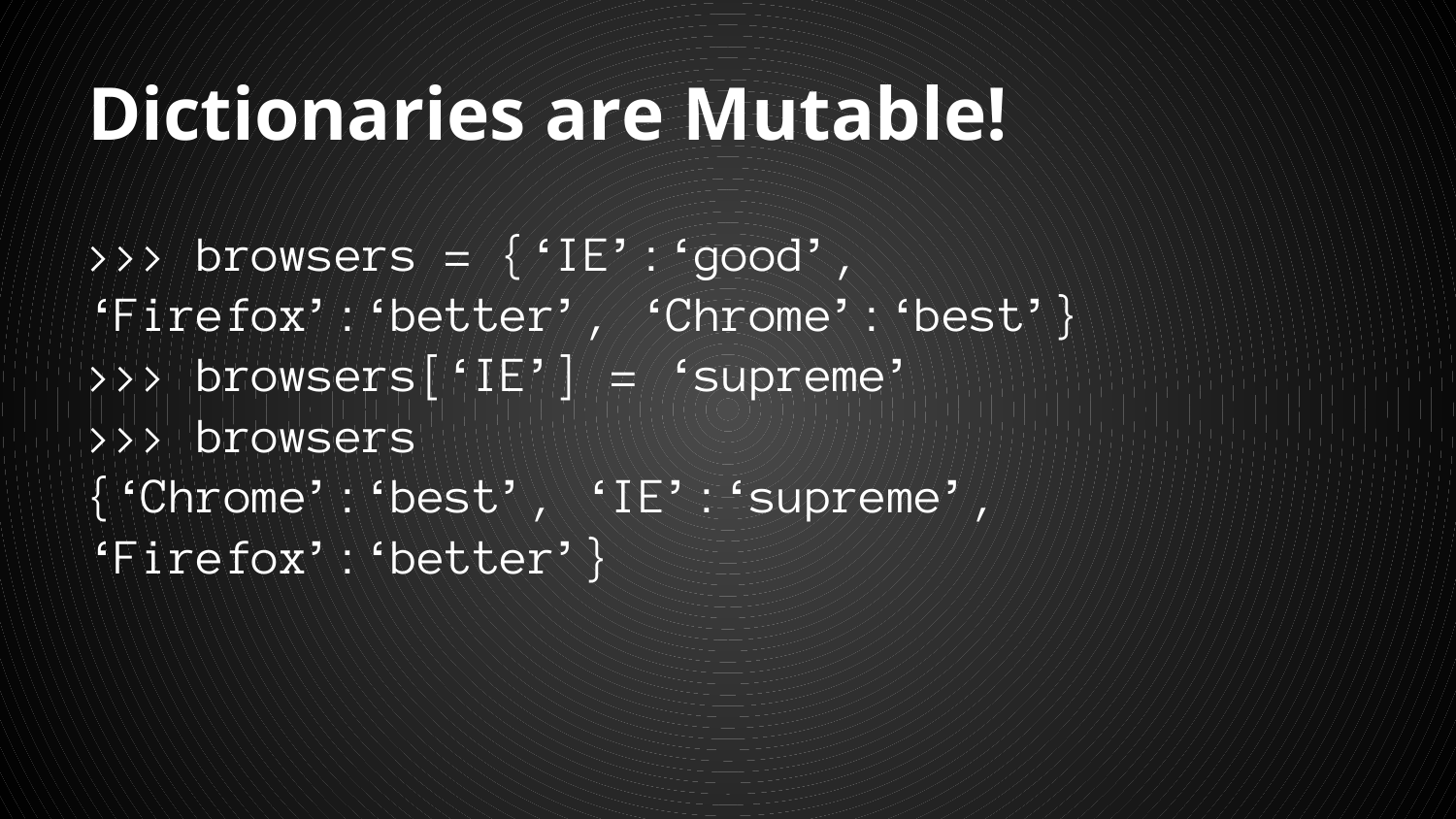

# Dictionaries are Mutable!
>>> browsers = {‘IE’:‘good’, ‘Firefox’:‘better’, ‘Chrome’:‘best’}
>>> browsers[‘IE’] = ‘supreme’
>>> browsers
{‘Chrome’:‘best’, ‘IE’:‘supreme’, ‘Firefox’:‘better’}